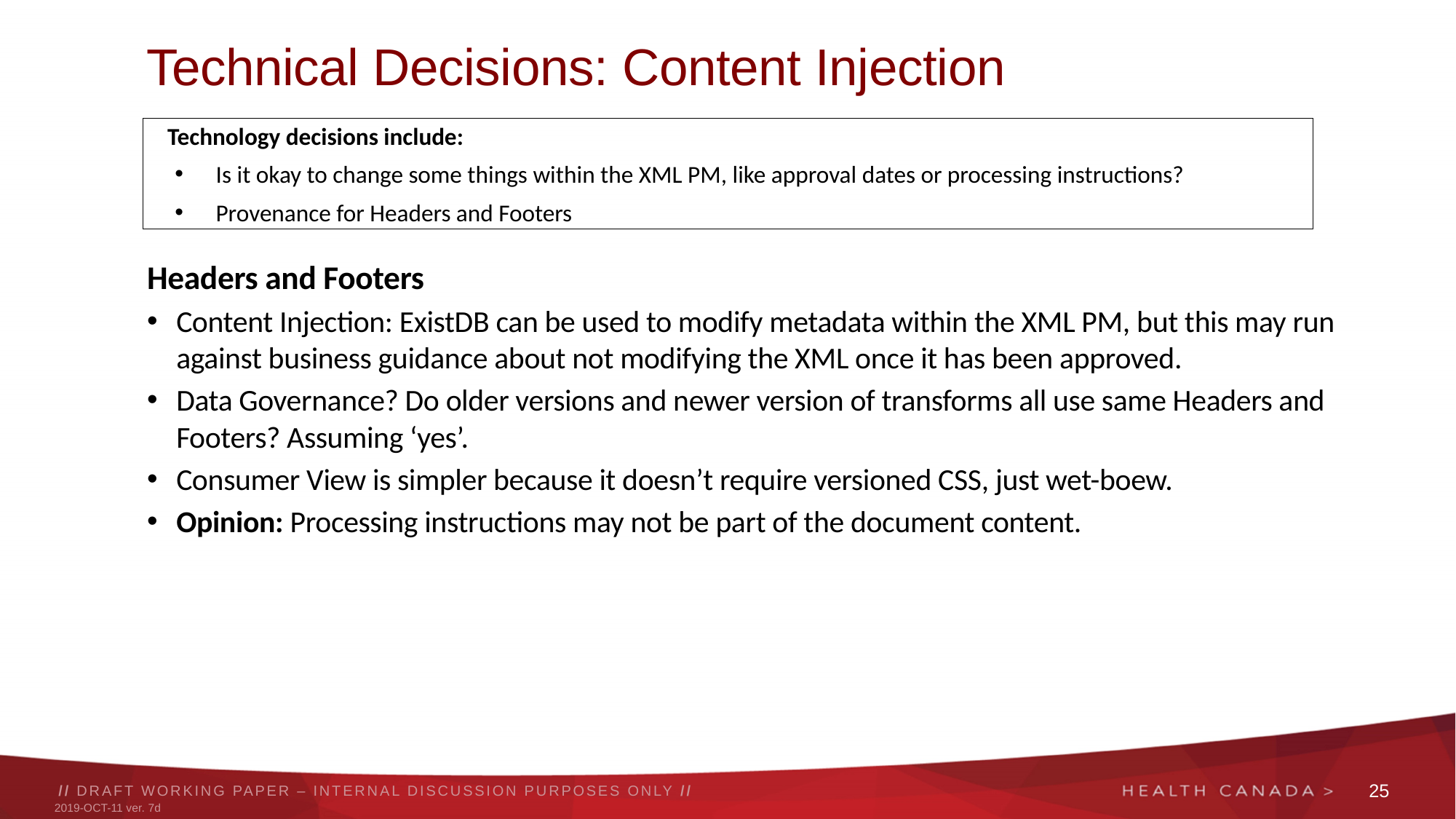

# Technical Decisions: Content Injection
Technology decisions include:
Is it okay to change some things within the XML PM, like approval dates or processing instructions?
Provenance for Headers and Footers
Headers and Footers
Content Injection: ExistDB can be used to modify metadata within the XML PM, but this may run against business guidance about not modifying the XML once it has been approved.
Data Governance? Do older versions and newer version of transforms all use same Headers and Footers? Assuming ‘yes’.
Consumer View is simpler because it doesn’t require versioned CSS, just wet-boew.
Opinion: Processing instructions may not be part of the document content.